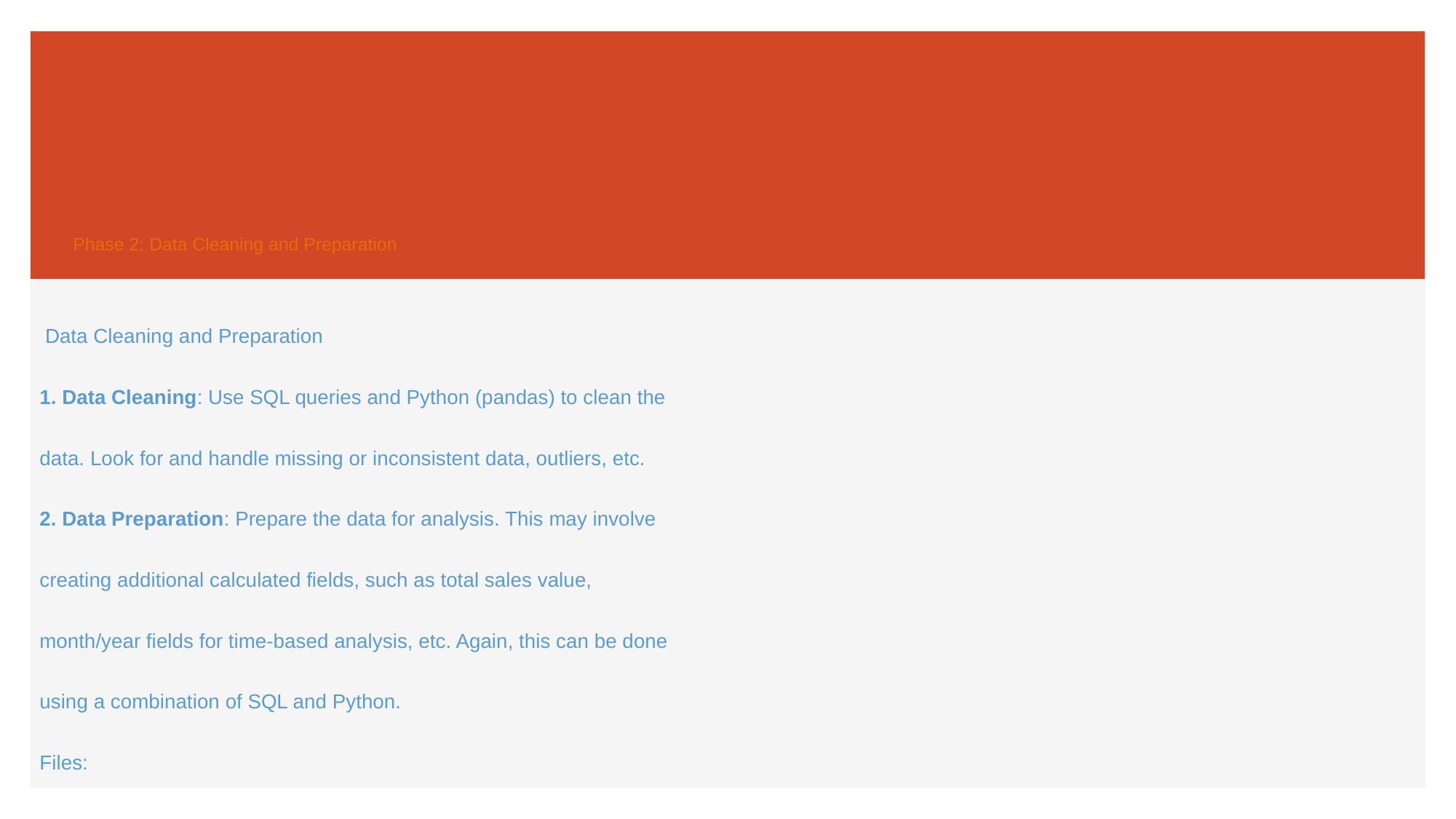

# Phase 2: Data Cleaning and Preparation

 Data Cleaning and Preparation
1. Data Cleaning: Use SQL queries and Python (pandas) to clean the
data. Look for and handle missing or inconsistent data, outliers, etc.
2. Data Preparation: Prepare the data for analysis. This may involve
creating additional calculated fields, such as total sales value,
month/year fields for time-based analysis, etc. Again, this can be done
using a combination of SQL and Python.
Files: